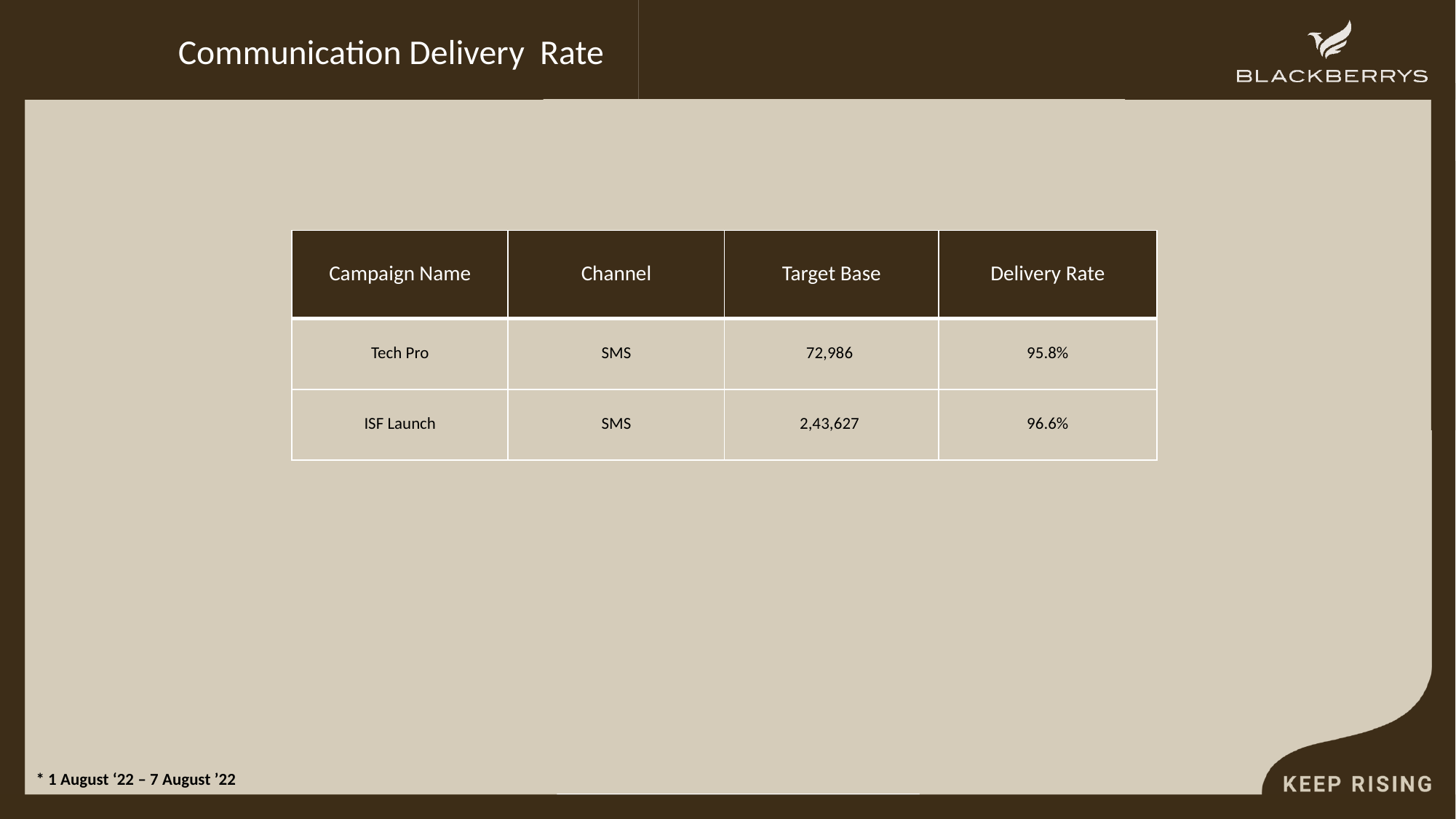

# Communication Delivery  Rate
| Campaign Name | Channel | Target Base | Delivery Rate |
| --- | --- | --- | --- |
| Tech Pro | SMS | 72,986 | 95.8% |
| ISF Launch | SMS | 2,43,627 | 96.6% |
* 1 August ‘22 – 7 August ’22